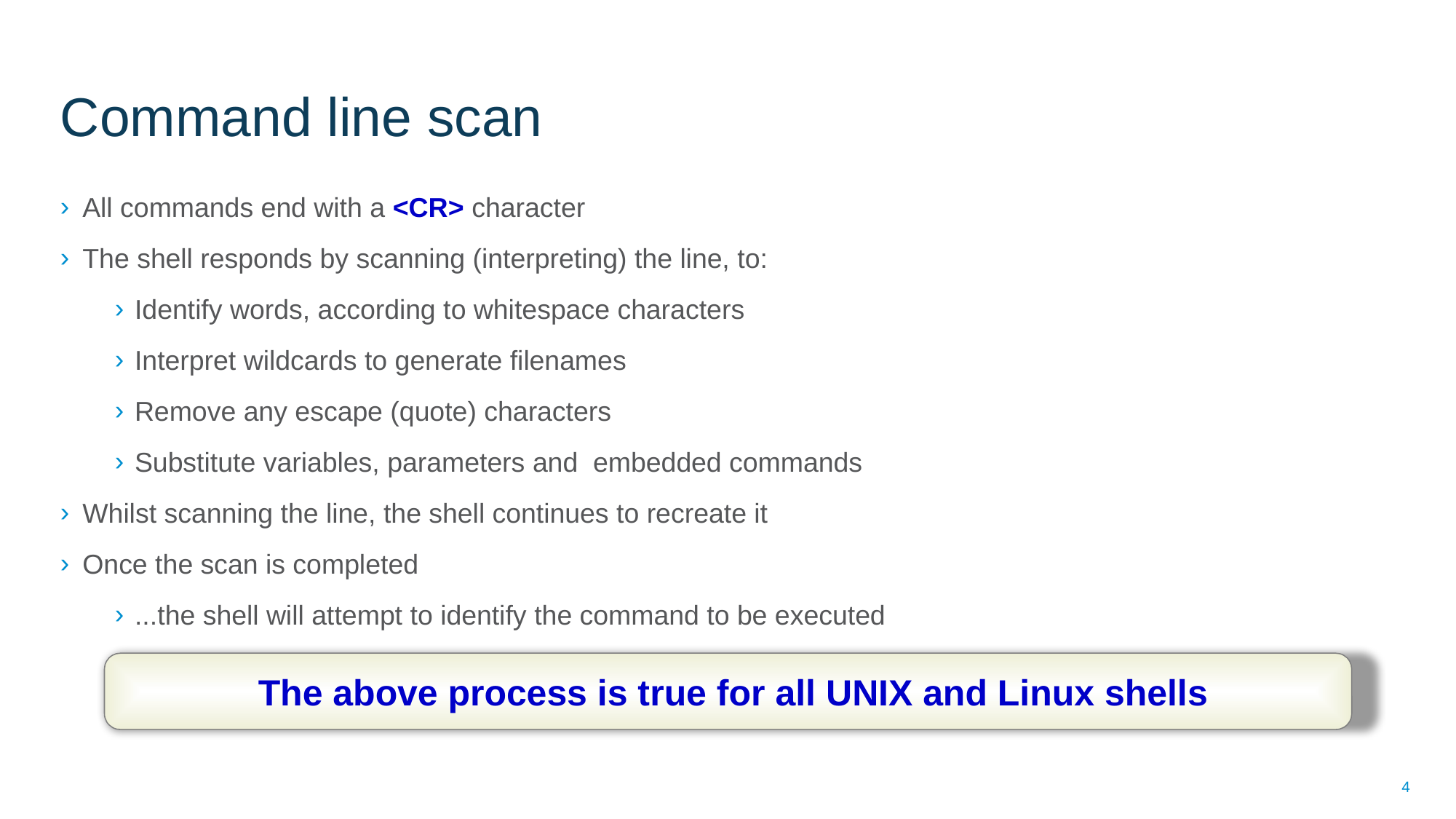

# Command line scan
All commands end with a <CR> character
The shell responds by scanning (interpreting) the line, to:
Identify words, according to whitespace characters
Interpret wildcards to generate filenames
Remove any escape (quote) characters
Substitute variables, parameters and  embedded commands
Whilst scanning the line, the shell continues to recreate it
Once the scan is completed
...the shell will attempt to identify the command to be executed
The above process is true for all UNIX and Linux shells